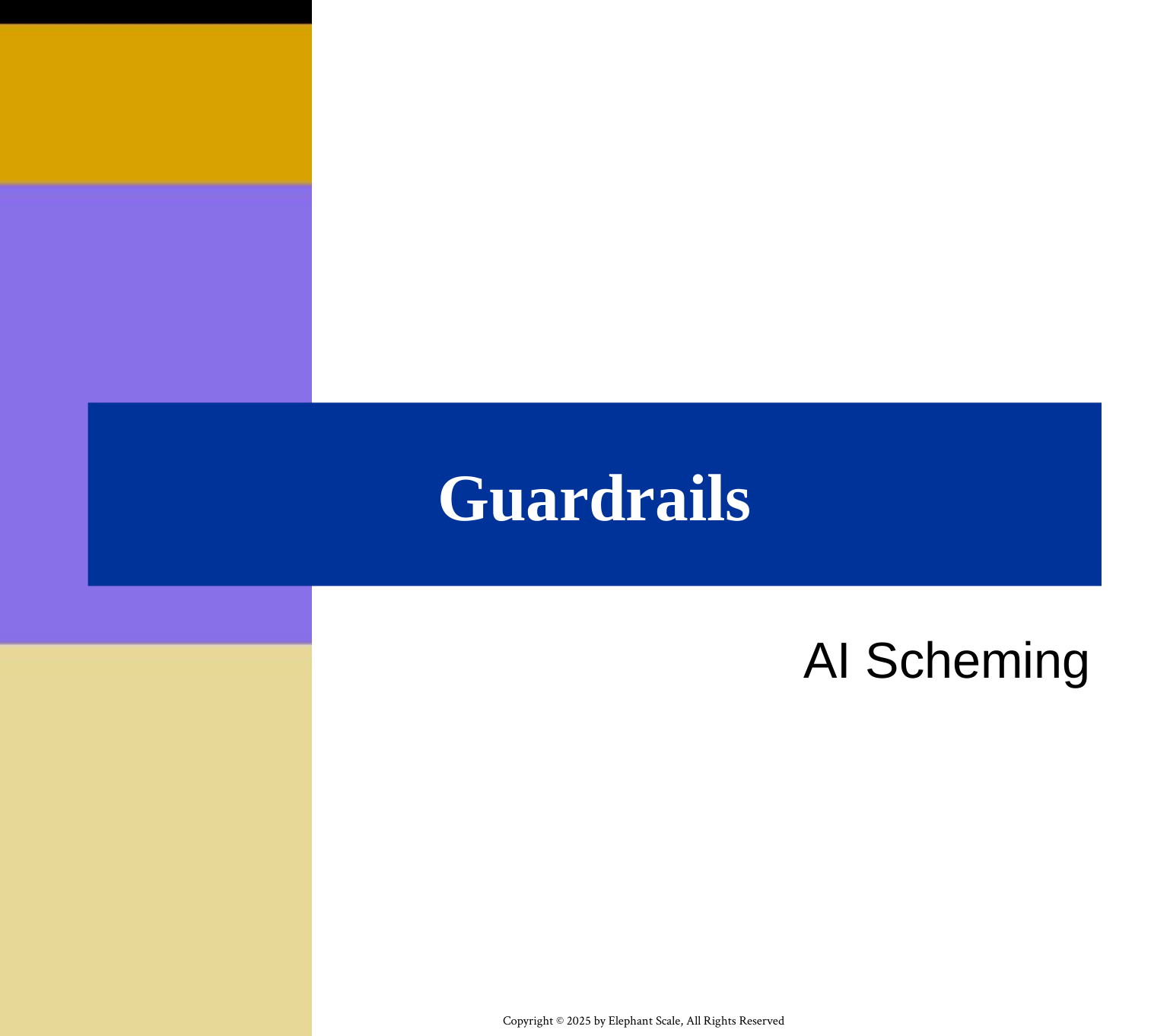

# Guardrails
AI Scheming
Copyright © 2025 by Elephant Scale, All Rights Reserved